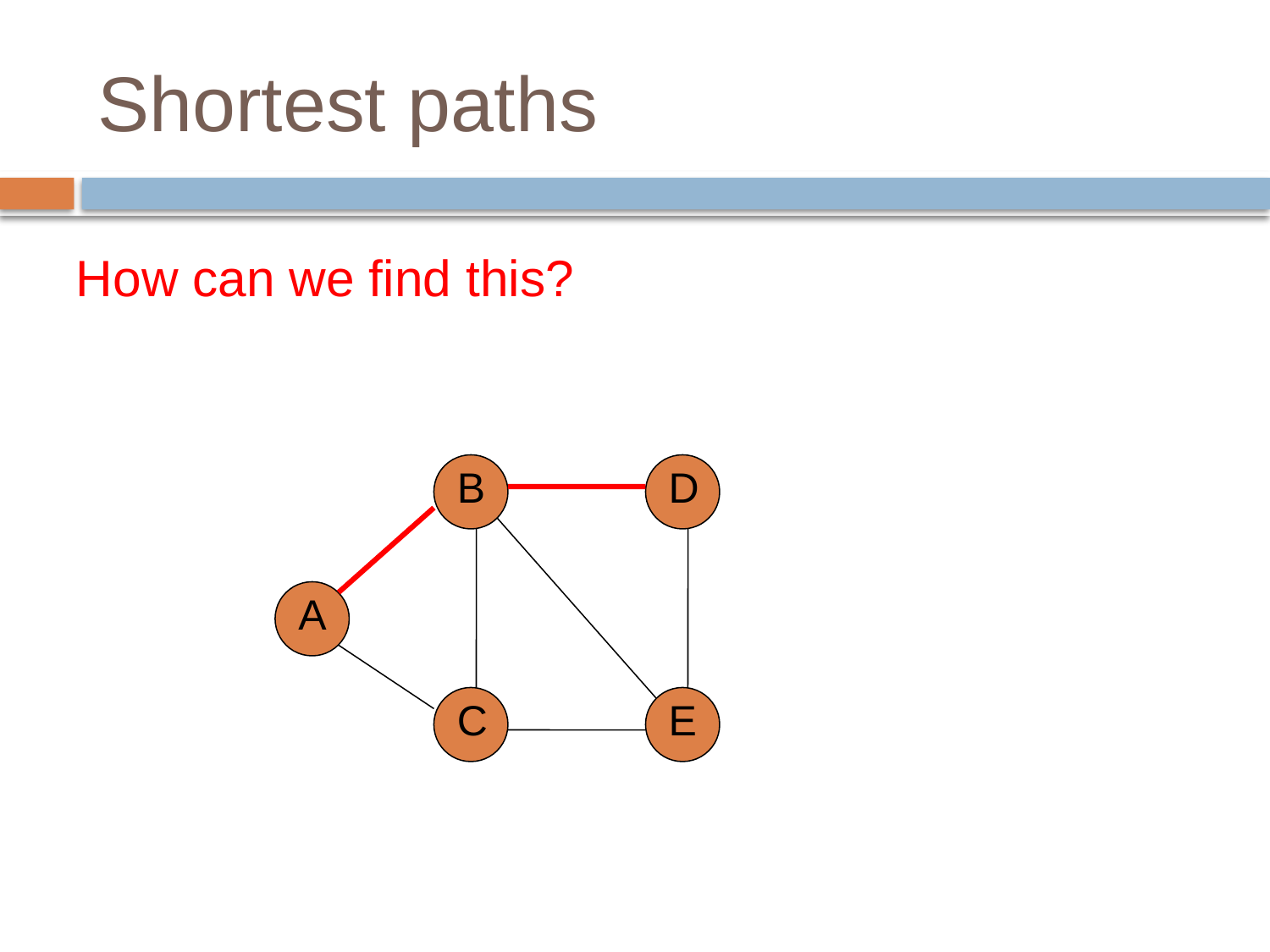

# Shortest paths
How can we find this?

B

D

A

C

E